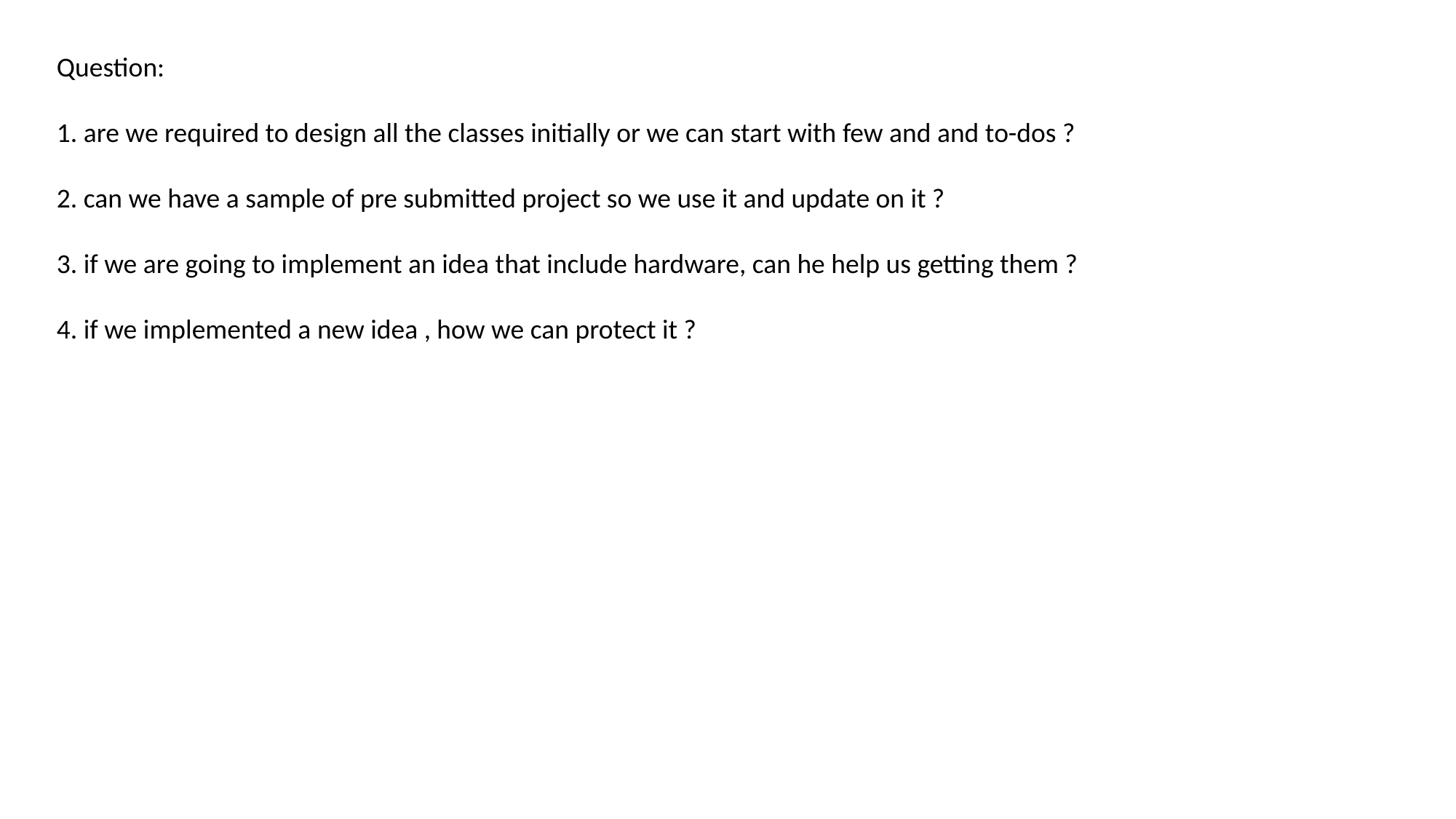

Question:

1. are we required to design all the classes initially or we can start with few and and to-dos ?

2. can we have a sample of pre submitted project so we use it and update on it ?

3. if we are going to implement an idea that include hardware, can he help us getting them ?

4. if we implemented a new idea , how we can protect it ?